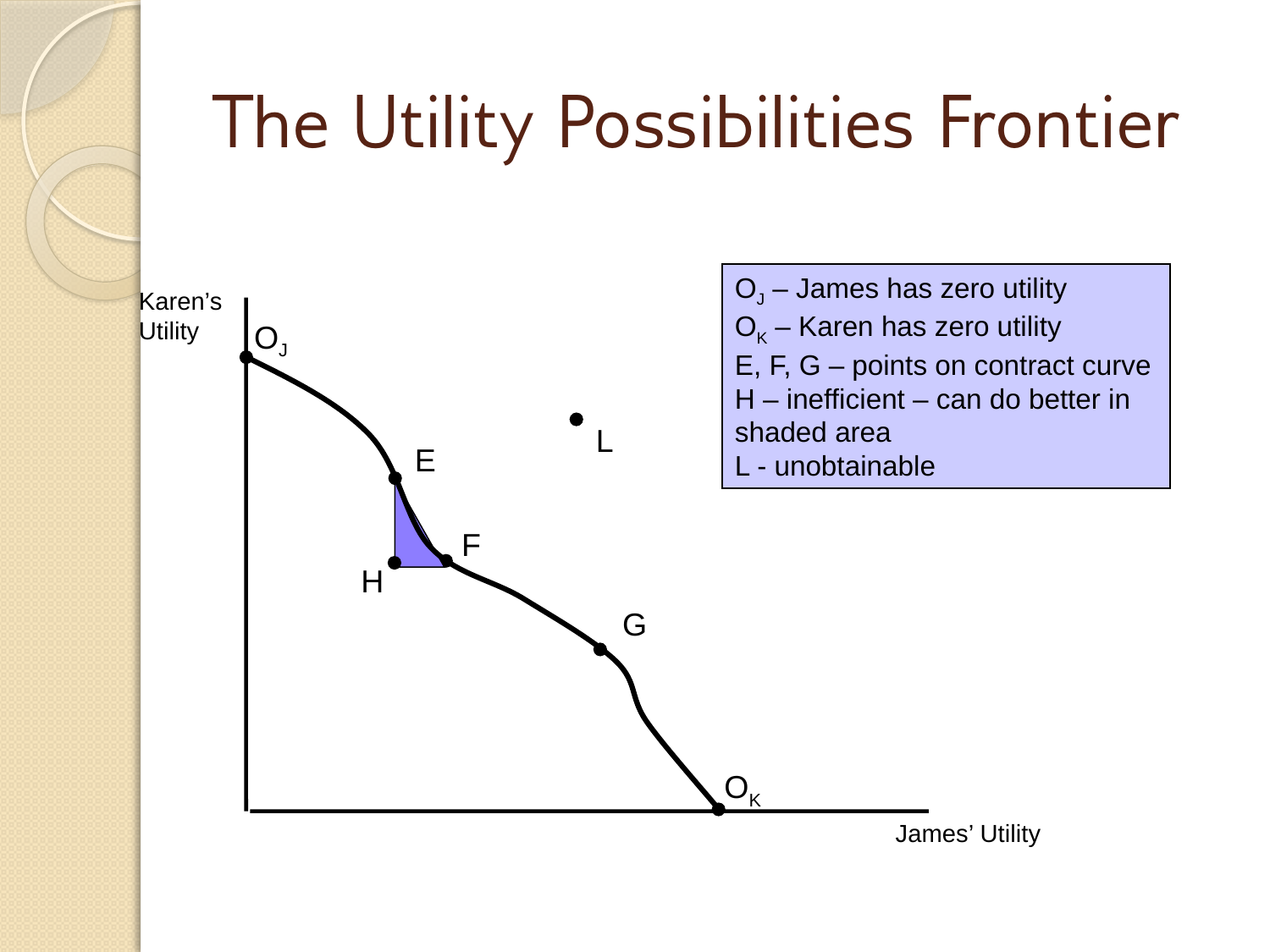

# The Utility Possibilities Frontier
OJ – James has zero utility
OK – Karen has zero utility
E, F, G – points on contract curve
H – inefficient – can do better in shaded area
L - unobtainable
Karen’s Utility

OJ

L
E

F

G

H

OK

James’ Utility